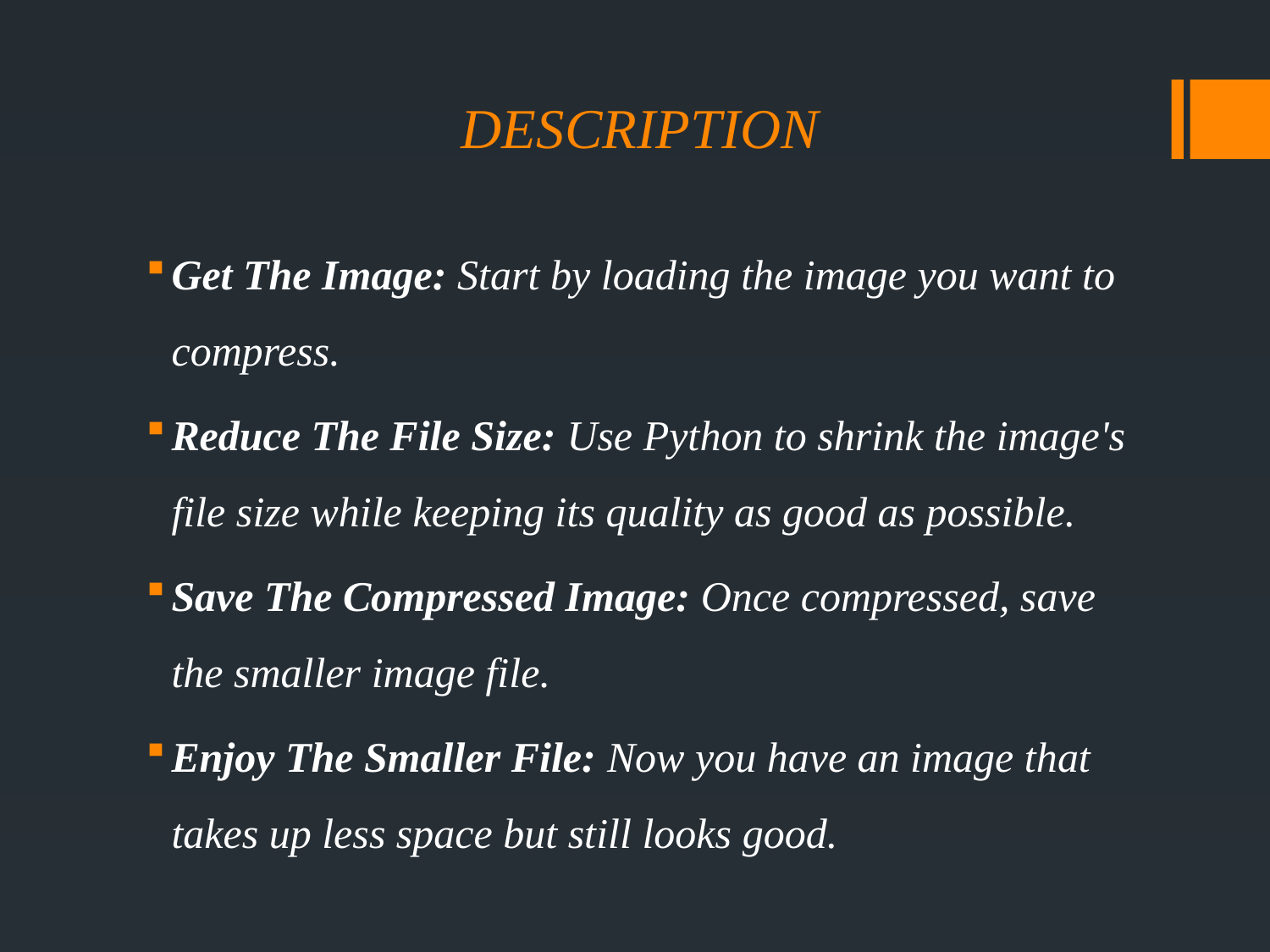

# DESCRIPTION
Get The Image: Start by loading the image you want to compress.
Reduce The File Size: Use Python to shrink the image's file size while keeping its quality as good as possible.
Save The Compressed Image: Once compressed, save the smaller image file.
Enjoy The Smaller File: Now you have an image that takes up less space but still looks good.